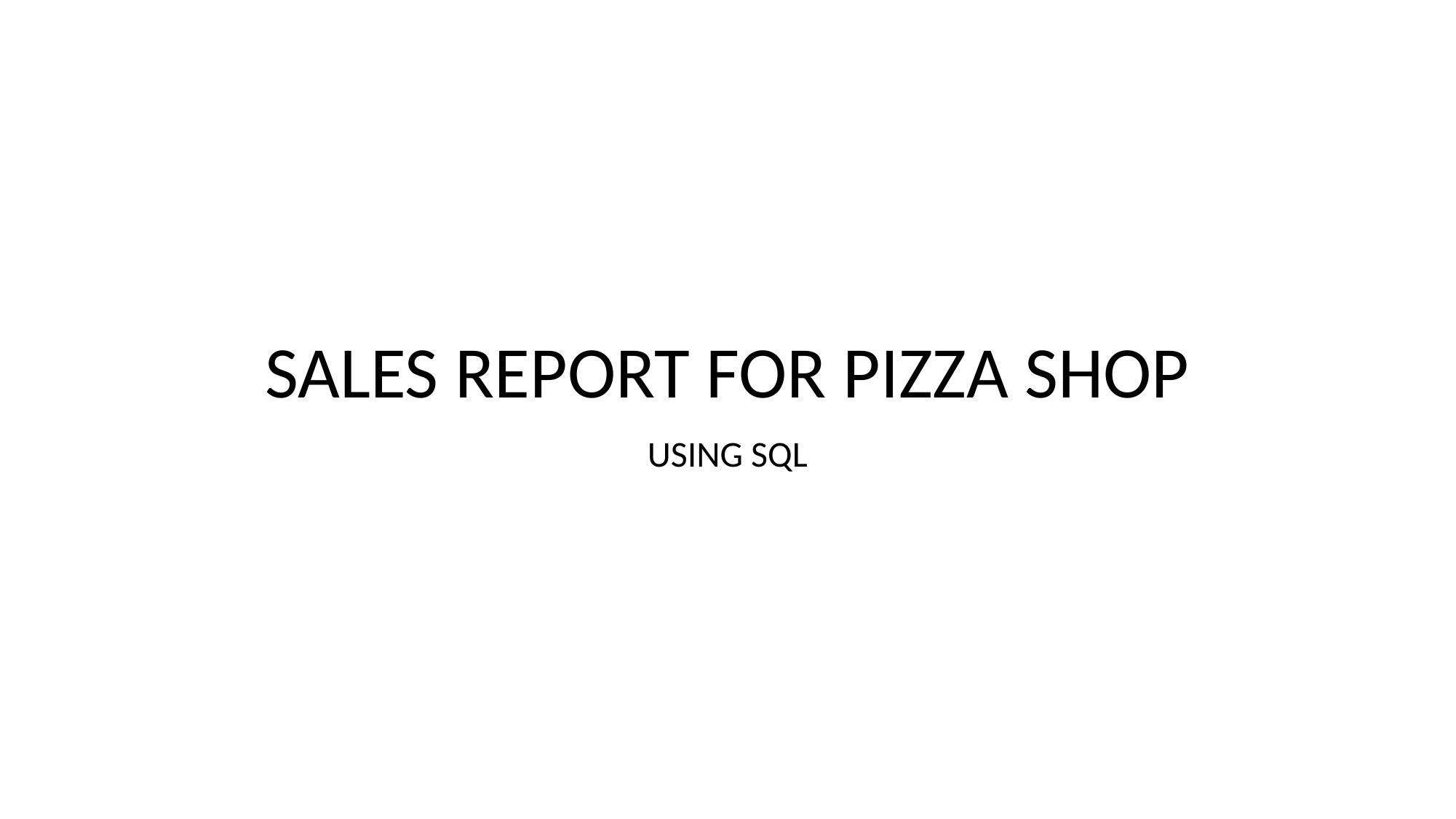

# SALES REPORT FOR PIZZA SHOP
USING SQL